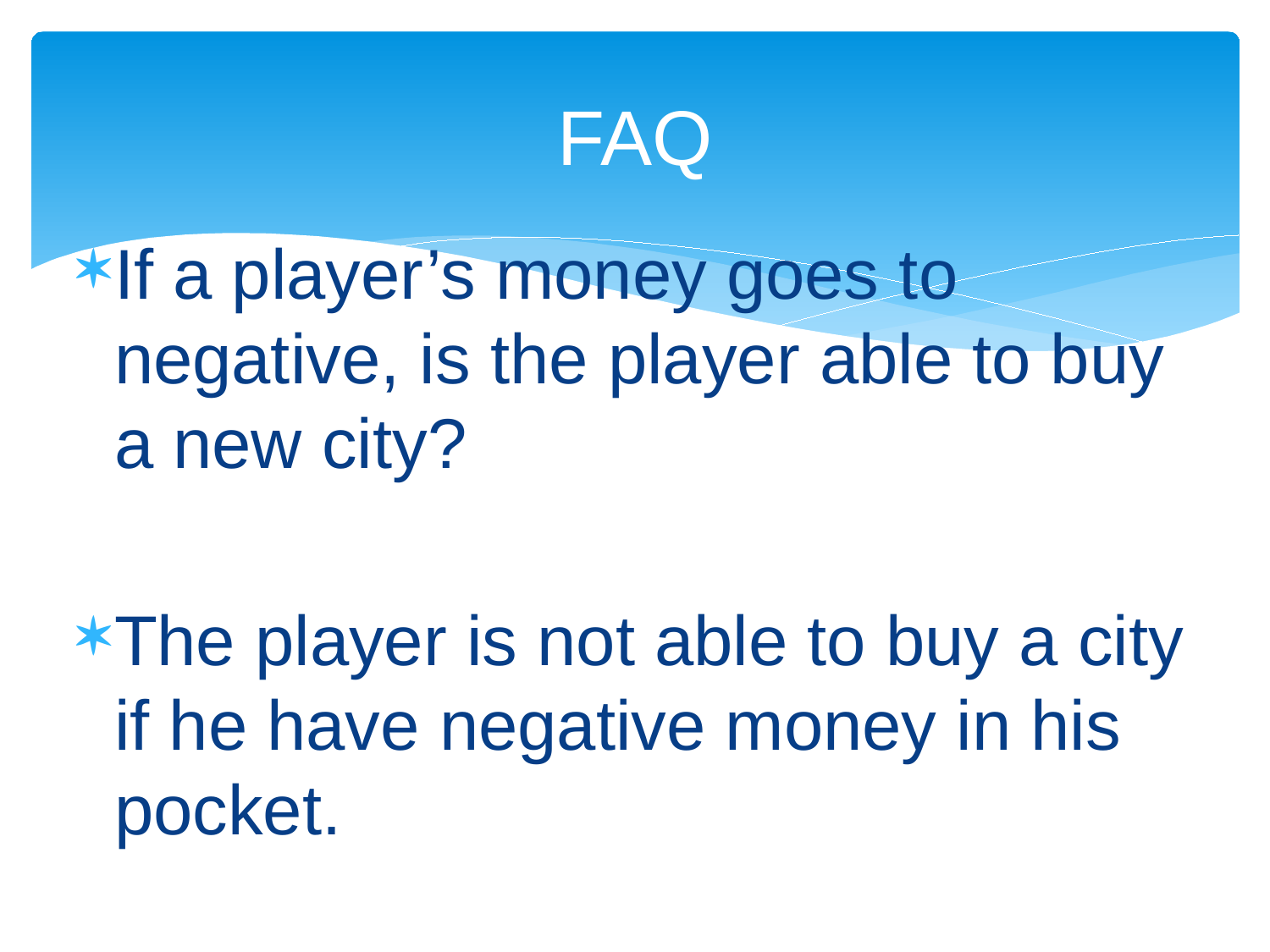

# FAQ
If a player’s money goes to negative, is the player able to buy a new city?

The player is not able to buy a city if he have negative money in his pocket.